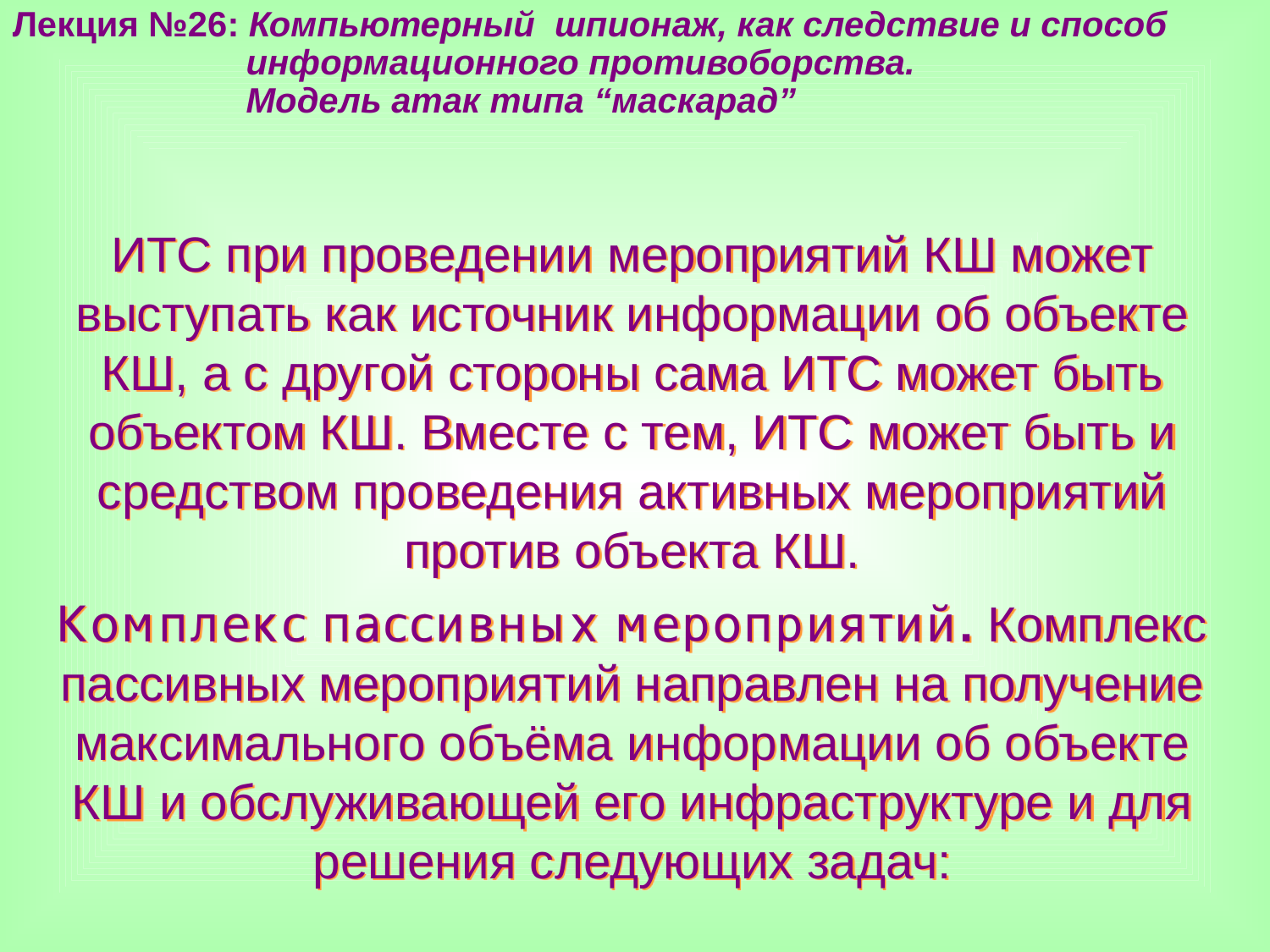

Лекция №26: Компьютерный  шпионаж, как следствие и способ
                        информационного противоборства.
                        Модель атак типа “маскарад”
ИТС при проведении мероприятий КШ может выступать как источник информации об объекте КШ, а с другой стороны сама ИТС может быть объектом КШ. Вместе с тем, ИТС может быть и средством проведения активных мероприятий против объекта КШ.
Комплекс пассивных мероприятий. Комплекс пассивных мероприятий направлен на получение максимального объёма информации об объекте КШ и обслуживающей его инфраструктуре и для решения следующих задач: